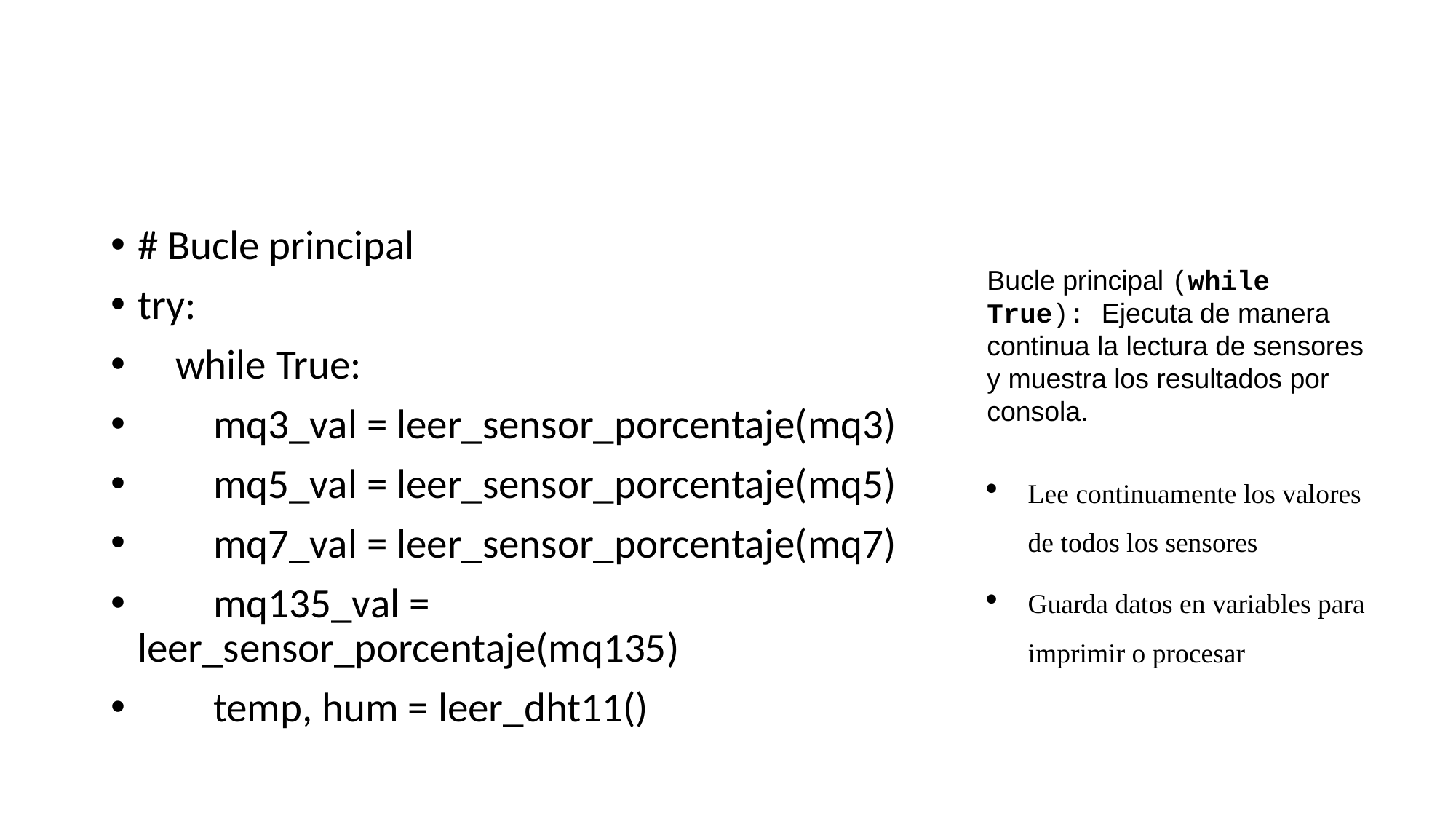

#
# Bucle principal
try:
    while True:
        mq3_val = leer_sensor_porcentaje(mq3)
        mq5_val = leer_sensor_porcentaje(mq5)
        mq7_val = leer_sensor_porcentaje(mq7)
        mq135_val = leer_sensor_porcentaje(mq135)
        temp, hum = leer_dht11()
Bucle principal (while True): Ejecuta de manera continua la lectura de sensores y muestra los resultados por consola.

Lee continuamente los valores de todos los sensores
Guarda datos en variables para imprimir o procesar